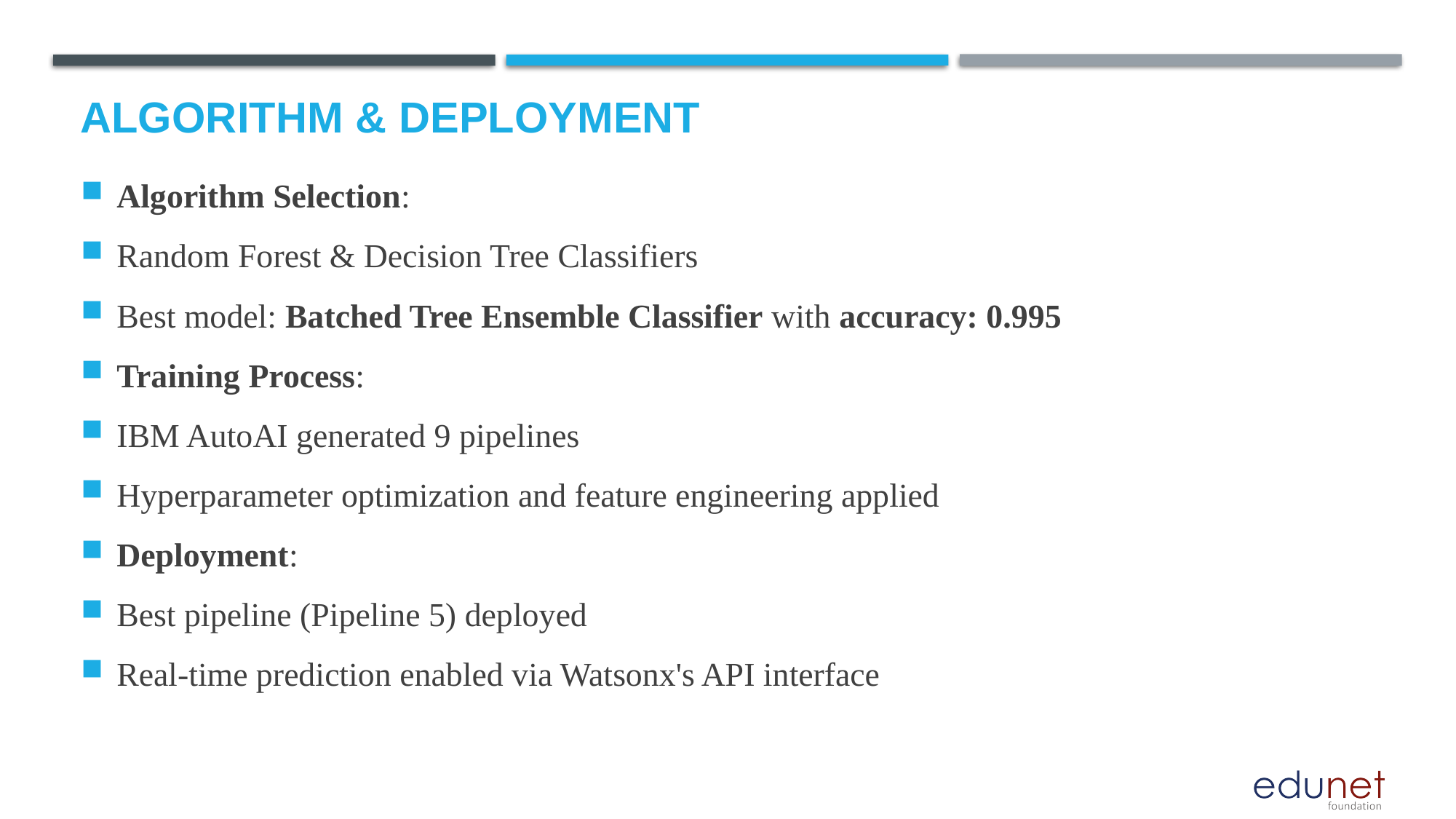

# Algorithm & Deployment
Algorithm Selection:
Random Forest & Decision Tree Classifiers
Best model: Batched Tree Ensemble Classifier with accuracy: 0.995
Training Process:
IBM AutoAI generated 9 pipelines
Hyperparameter optimization and feature engineering applied
Deployment:
Best pipeline (Pipeline 5) deployed
Real-time prediction enabled via Watsonx's API interface